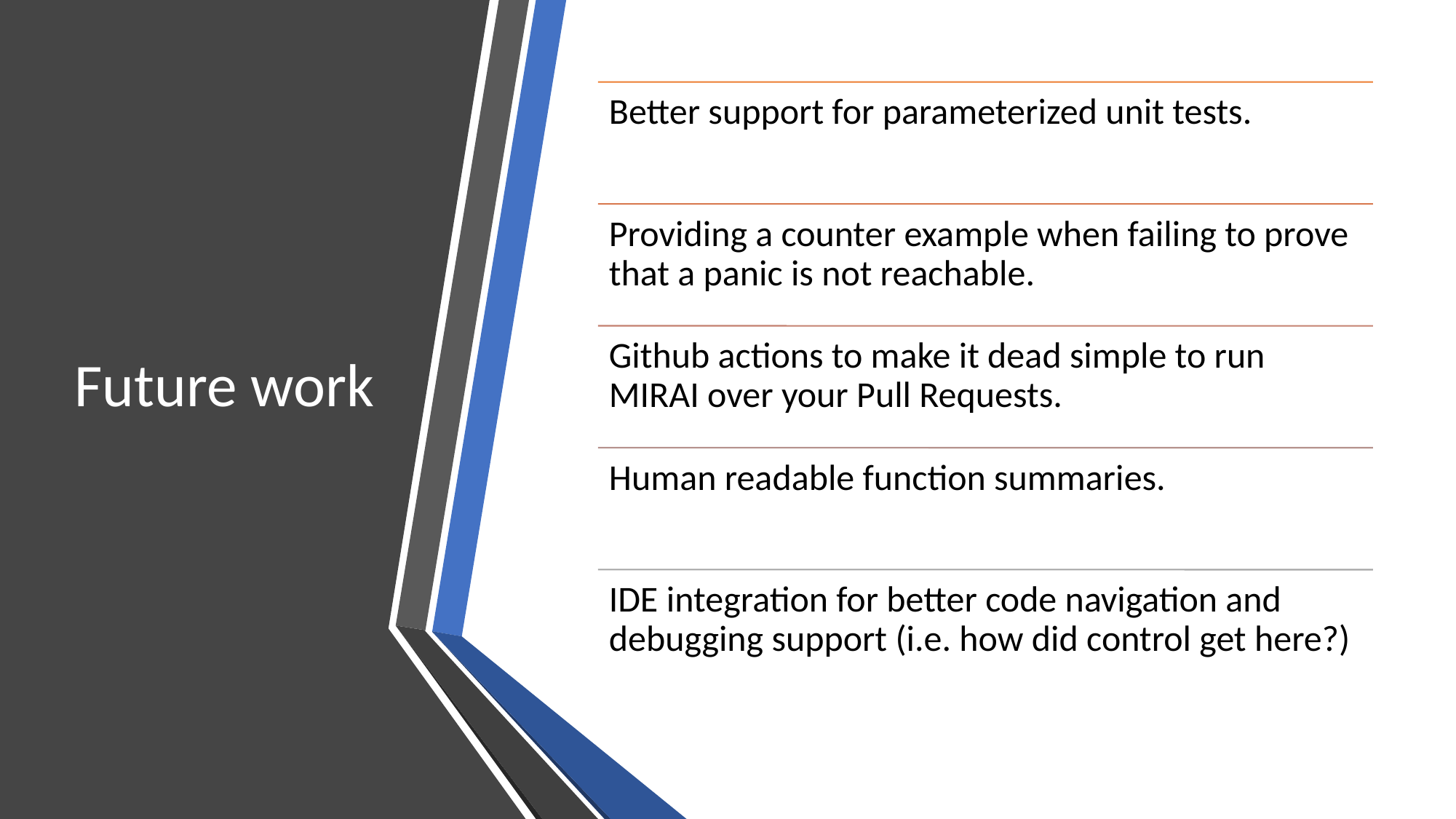

# Future work
Better support for parameterized unit tests.
Providing a counter example when failing to prove that a panic is not reachable.
Github actions to make it dead simple to run MIRAI over your Pull Requests.
Human readable function summaries.
IDE integration for better code navigation and debugging support (i.e. how did control get here?)